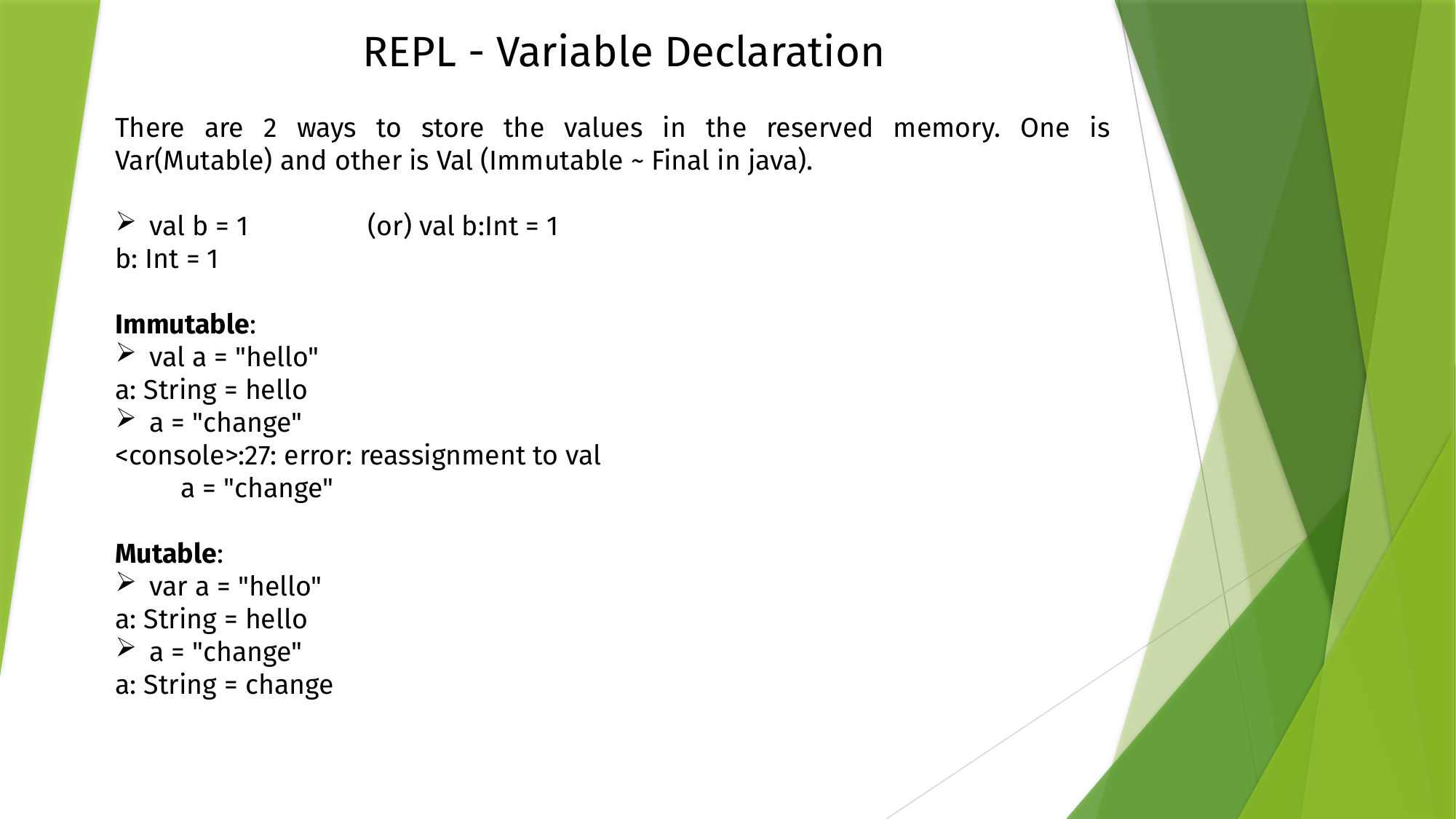

REPL - Variable Declaration
There are 2 ways to store the values in the reserved memory. One is Var(Mutable) and other is Val (Immutable ~ Final in java).

val b = 1		(or) val b:Int = 1
b: Int = 1

Immutable:
val a = "hello"
a: String = hello
a = "change"
<console>:27: error: reassignment to val
         a = "change"

Mutable:
var a = "hello"
a: String = hello
a = "change"
a: String = change